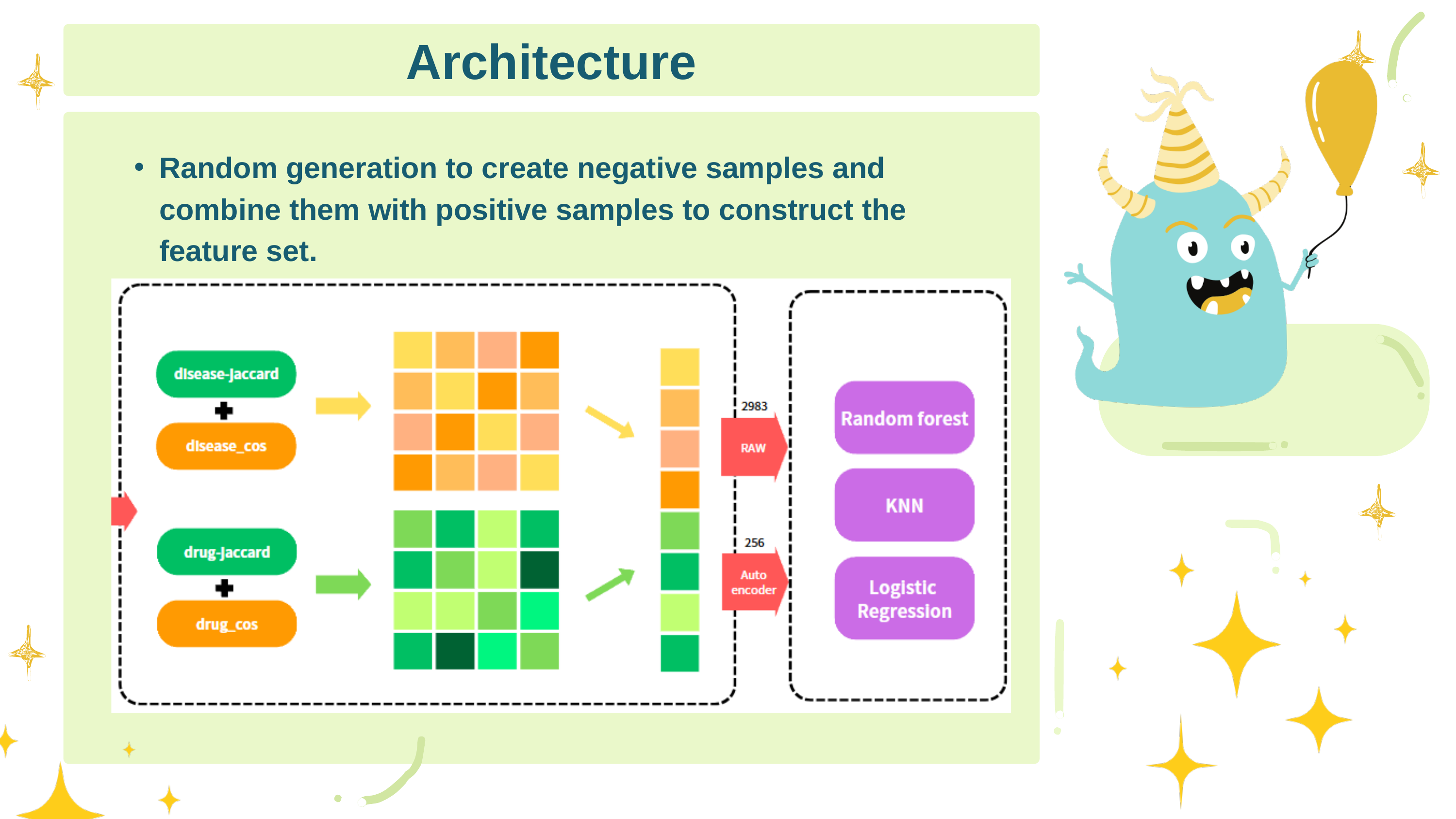

Architecture

Random generation to create negative samples and combine them with positive samples to construct the feature set.